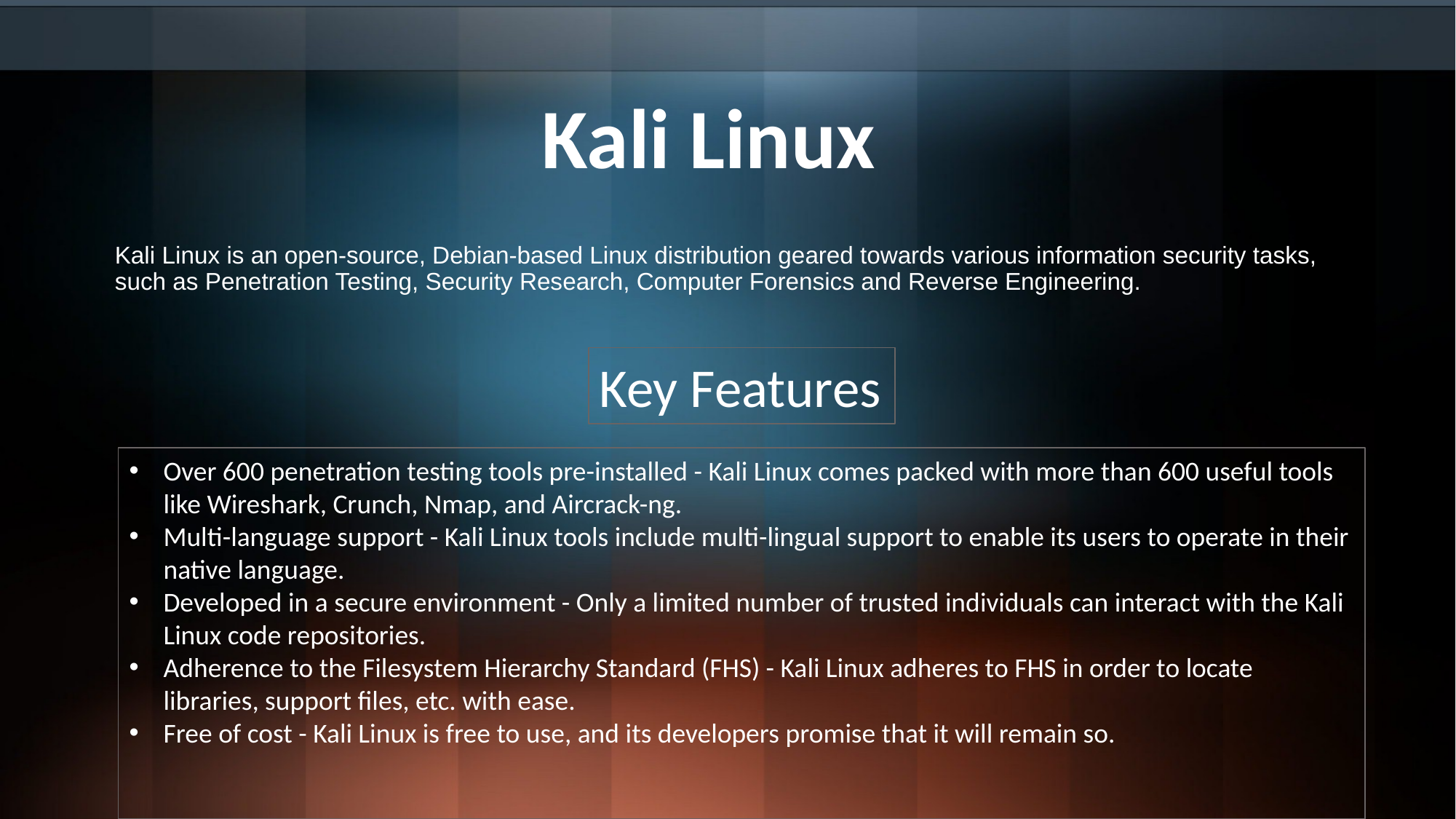

# Kali Linux
Kali Linux is an open-source, Debian-based Linux distribution geared towards various information security tasks, such as Penetration Testing, Security Research, Computer Forensics and Reverse Engineering.
Key Features
Over 600 penetration testing tools pre-installed - Kali Linux comes packed with more than 600 useful tools like Wireshark, Crunch, Nmap, and Aircrack-ng.
Multi-language support - Kali Linux tools include multi-lingual support to enable its users to operate in their native language.
Developed in a secure environment - Only a limited number of trusted individuals can interact with the Kali Linux code repositories.
Adherence to the Filesystem Hierarchy Standard (FHS) - Kali Linux adheres to FHS in order to locate libraries, support files, etc. with ease.
Free of cost - Kali Linux is free to use, and its developers promise that it will remain so.